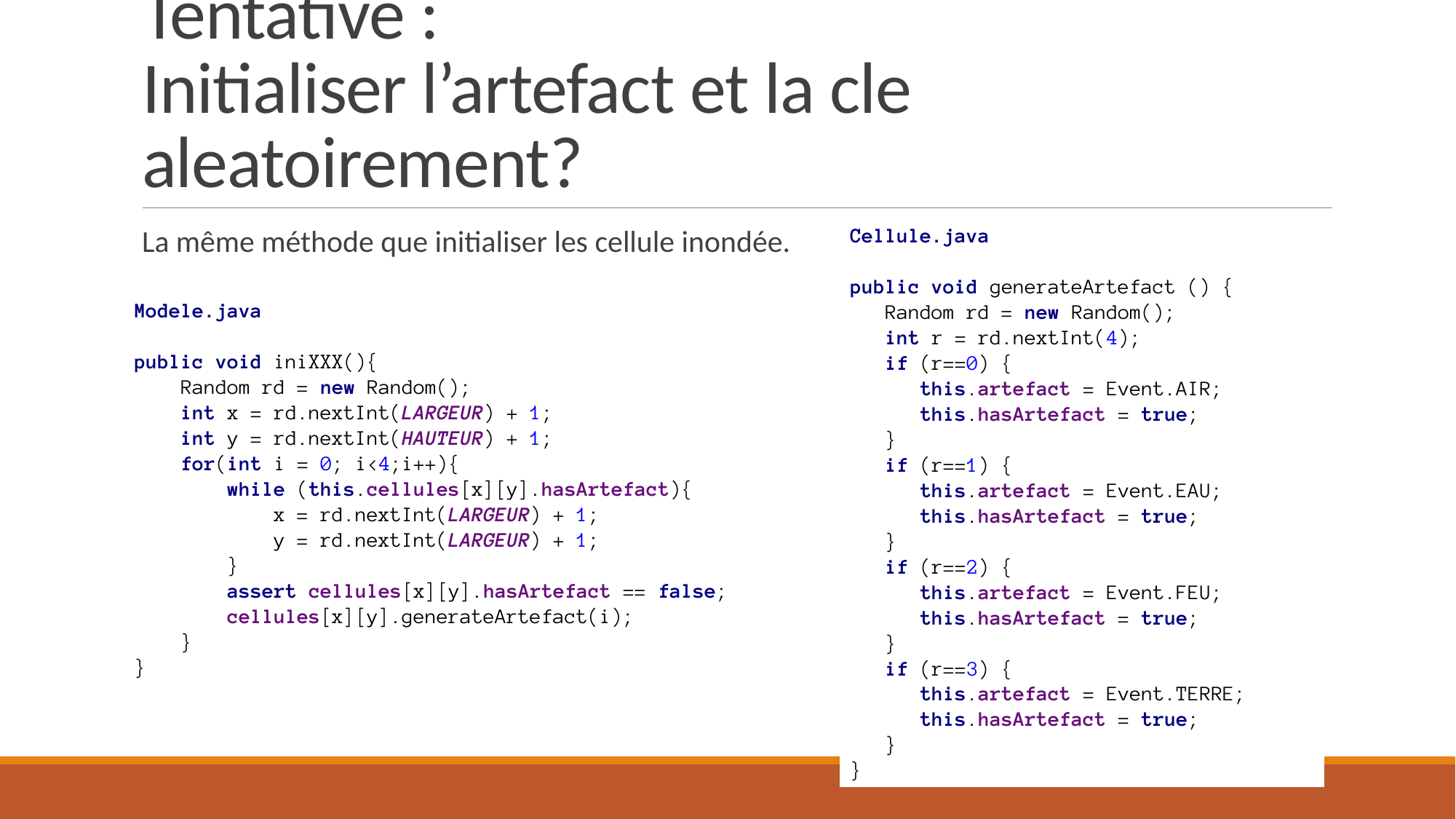

# Tentative : Initialiser l’artefact et la cle aleatoirement?
Cellule.java

public void generateArtefact () {
   Random rd = new Random();
   int r = rd.nextInt(4);
   if (r==0) {
      this.artefact = Event.AIR;
      this.hasArtefact = true;
   }
   if (r==1) {
      this.artefact = Event.EAU;
      this.hasArtefact = true;
   }
   if (r==2) {
      this.artefact = Event.FEU;
      this.hasArtefact = true;
   }
   if (r==3) {
      this.artefact = Event.TERRE;
      this.hasArtefact = true;
   }
}
La même méthode que initialiser les cellule inondée.
Modele.java

public void iniXXX(){
    Random rd = new Random();
    int x = rd.nextInt(LARGEUR) + 1;
    int y = rd.nextInt(HAUTEUR) + 1;
    for(int i = 0; i<4;i++){
        while (this.cellules[x][y].hasArtefact){
            x = rd.nextInt(LARGEUR) + 1;
            y = rd.nextInt(LARGEUR) + 1;
        }
        assert cellules[x][y].hasArtefact == false;
        cellules[x][y].generateArtefact(i);
    }
}